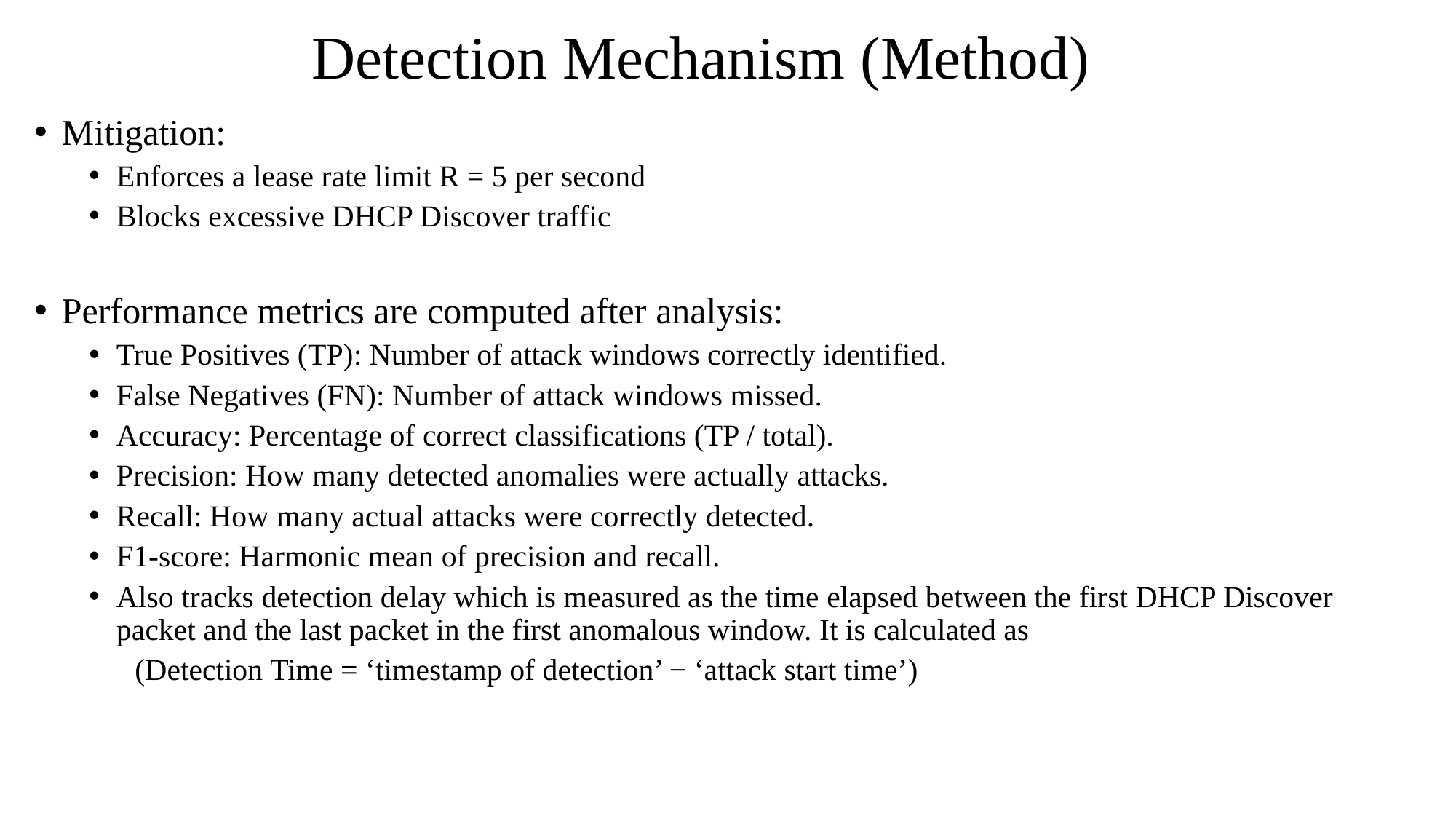

# Detection Mechanism (Method)
Mitigation:
Enforces a lease rate limit R = 5 per second
Blocks excessive DHCP Discover traffic

Performance metrics are computed after analysis:
True Positives (TP): Number of attack windows correctly identified.
False Negatives (FN): Number of attack windows missed.
Accuracy: Percentage of correct classifications (TP / total).
Precision: How many detected anomalies were actually attacks.
Recall: How many actual attacks were correctly detected.
F1-score: Harmonic mean of precision and recall.
Also tracks detection delay which is measured as the time elapsed between the first DHCP Discover packet and the last packet in the first anomalous window. It is calculated as
      (Detection Time = ‘timestamp of detection’ − ‘attack start time’)